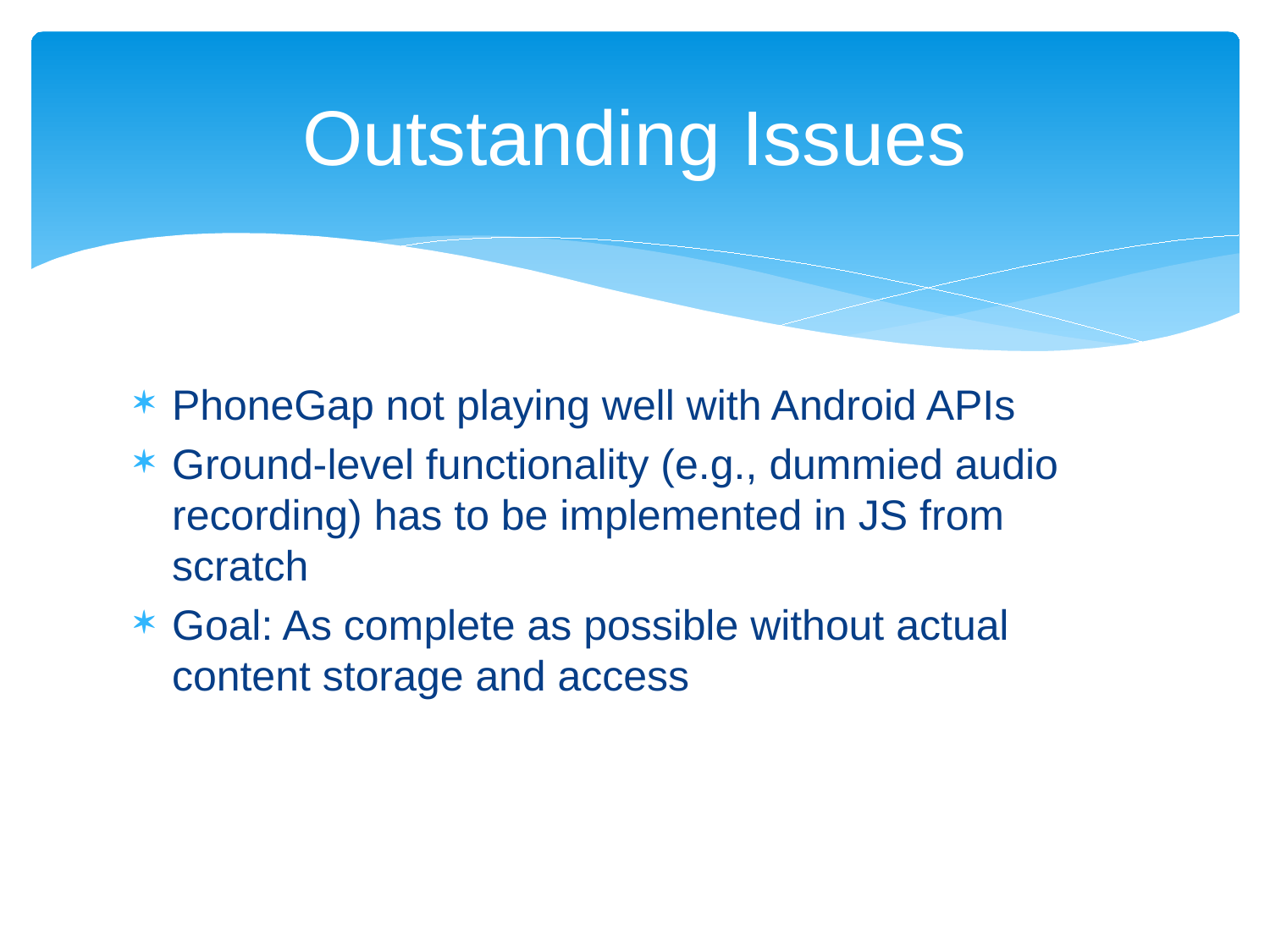

# Outstanding Issues
PhoneGap not playing well with Android APIs
Ground-level functionality (e.g., dummied audio recording) has to be implemented in JS from scratch
Goal: As complete as possible without actual content storage and access